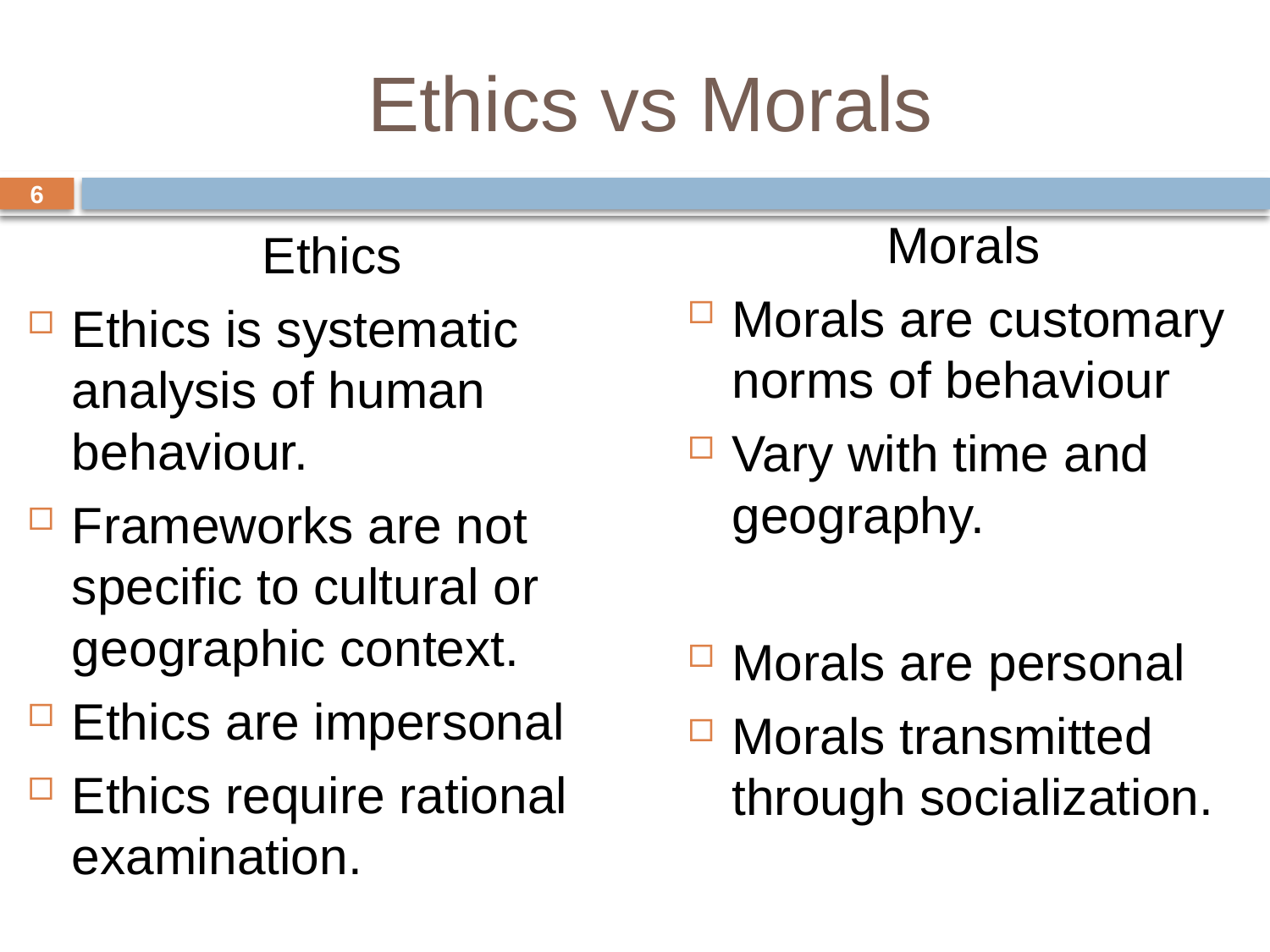

# Ethics vs Morals
6
Morals
Morals are customary norms of behaviour
Vary with time and geography.

Morals are personal
Morals transmitted through socialization.
Ethics
Ethics is systematic analysis of human behaviour.
Frameworks are not specific to cultural or geographic context.
Ethics are impersonal
Ethics require rational examination.